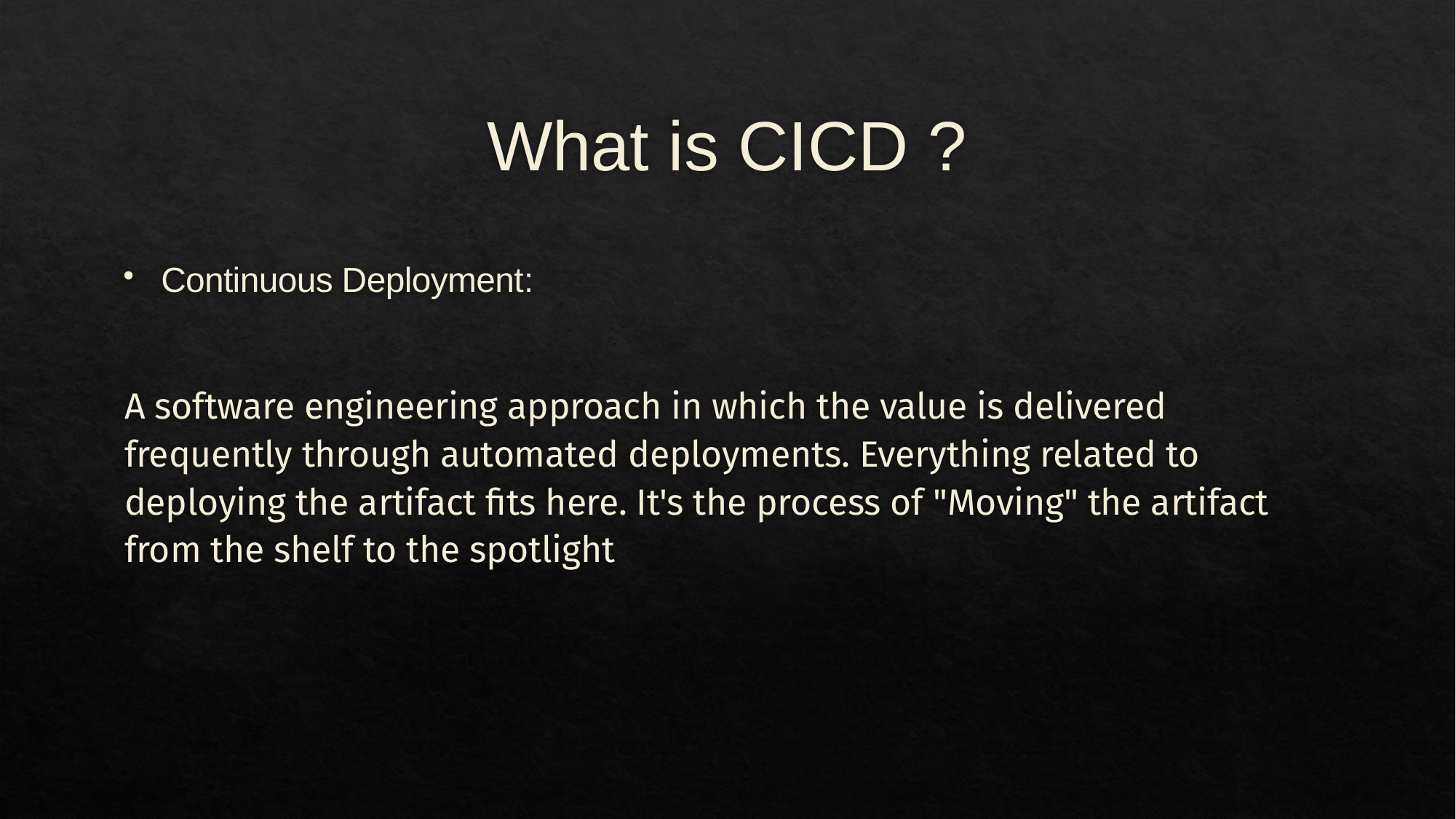

# What is CICD ?
Continuous Deployment:

A software engineering approach in which the value is delivered frequently through automated deployments. Everything related to deploying the artifact ﬁts here. It's the process of "Moving" the artifact from the shelf to the spotlight